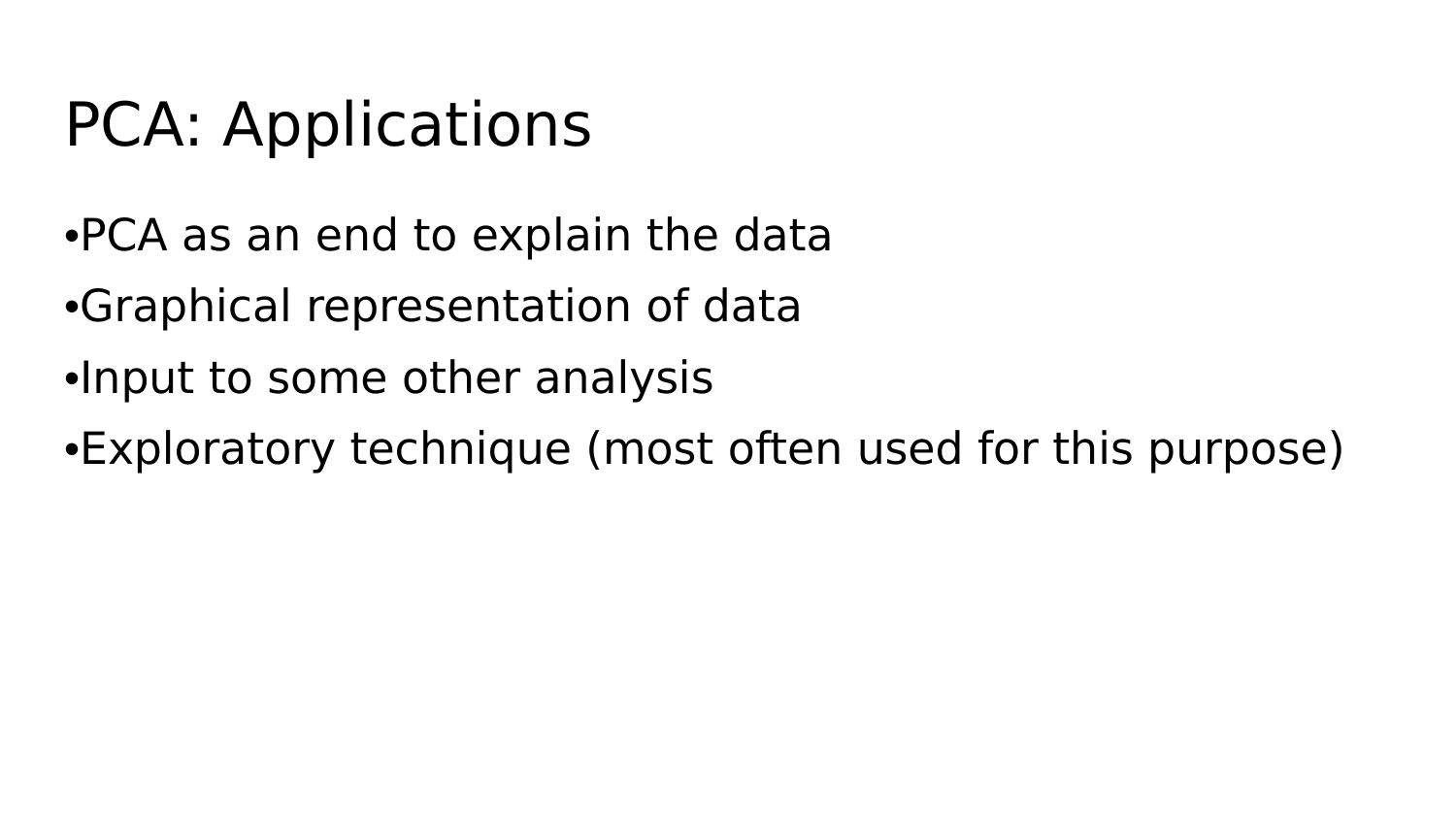

# PCA: Applications
•PCA as an end to explain the data
•Graphical representation of data
•Input to some other analysis
•Exploratory technique (most often used for this purpose)